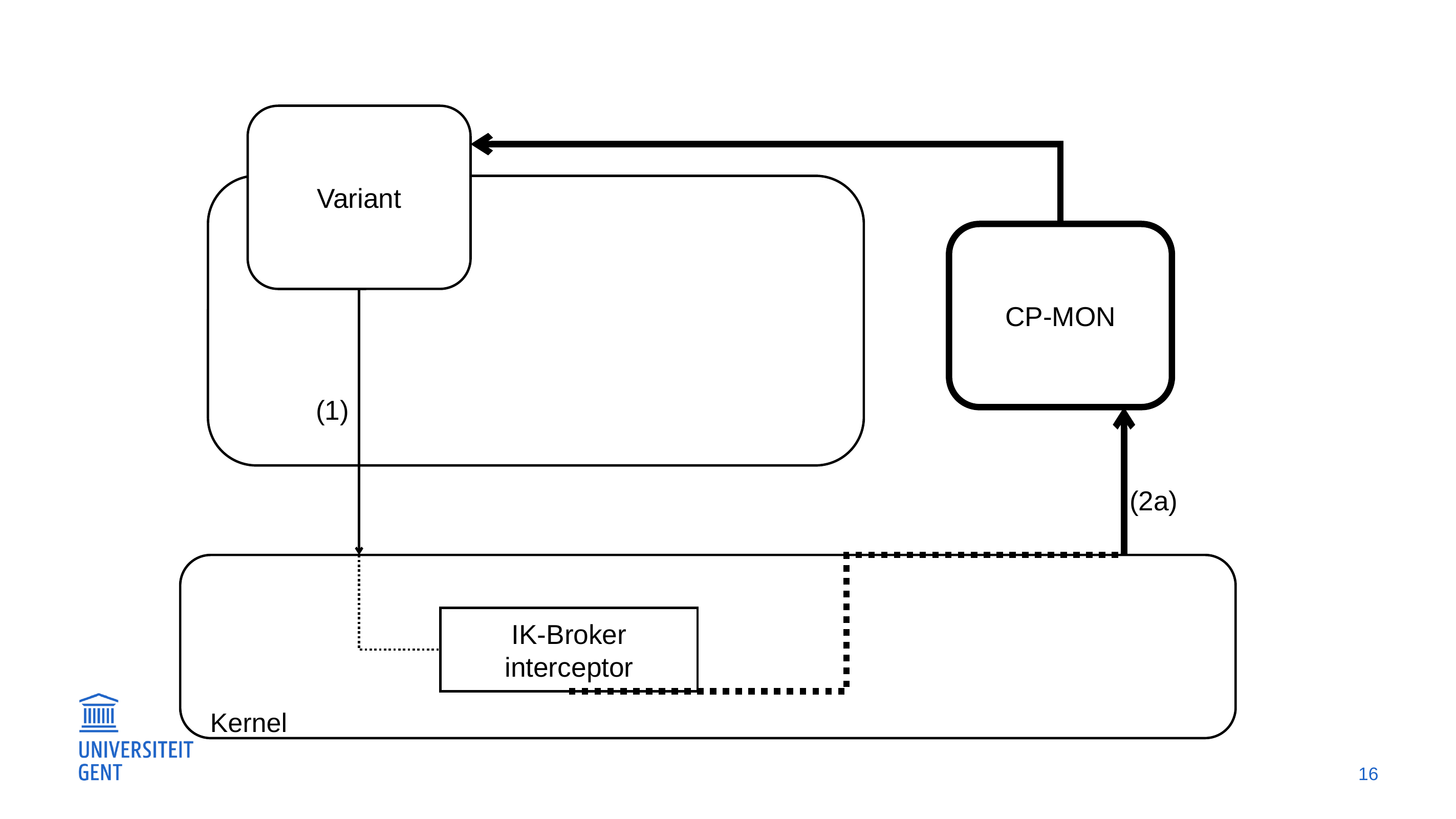

#
Variant

CP-MON
(1)
(2a)

IK-Broker interceptor
Kernel
16